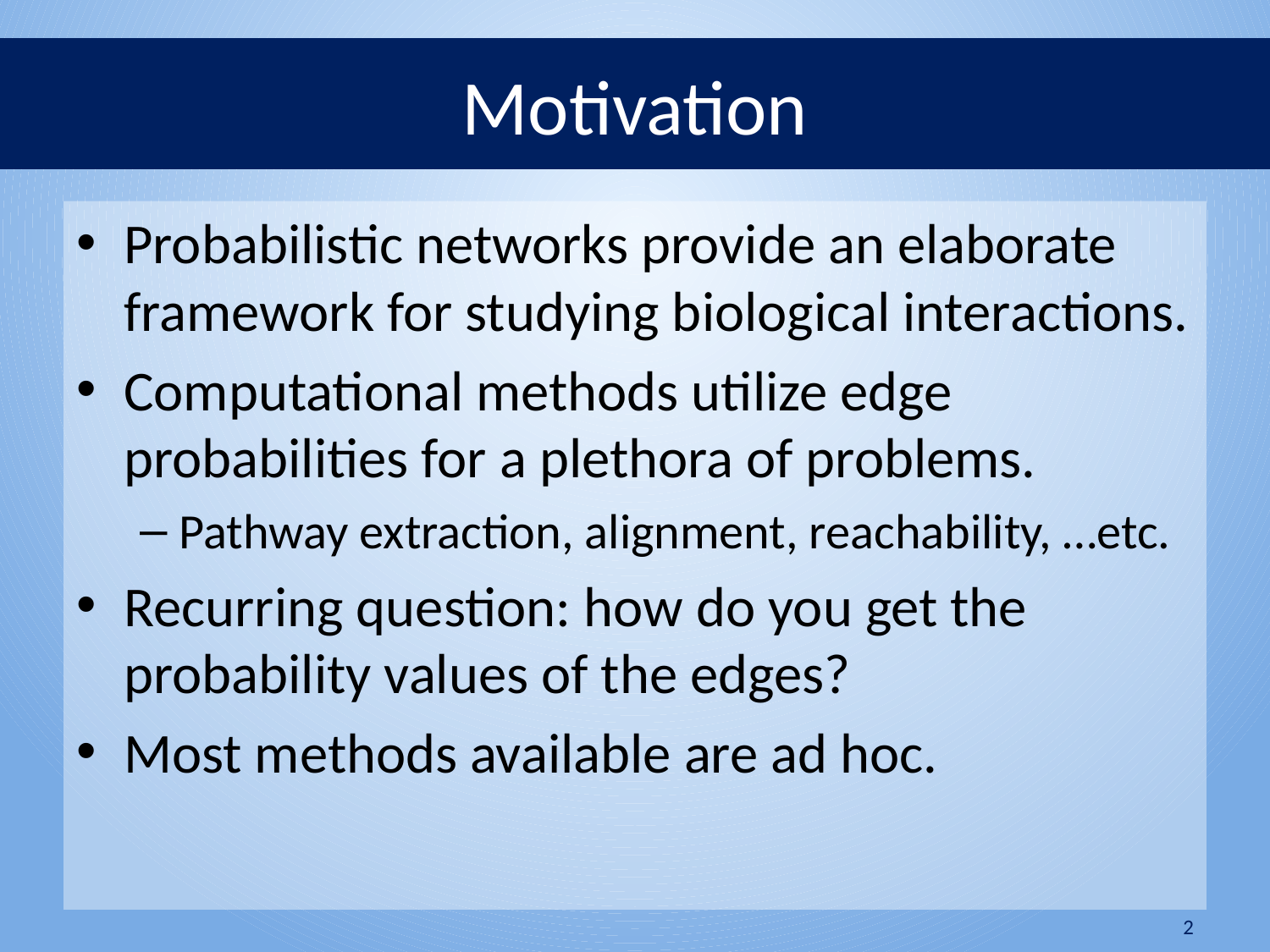

# Motivation
Probabilistic networks provide an elaborate framework for studying biological interactions.
Computational methods utilize edge probabilities for a plethora of problems.
Pathway extraction, alignment, reachability, …etc.
Recurring question: how do you get the probability values of the edges?
Most methods available are ad hoc.
2